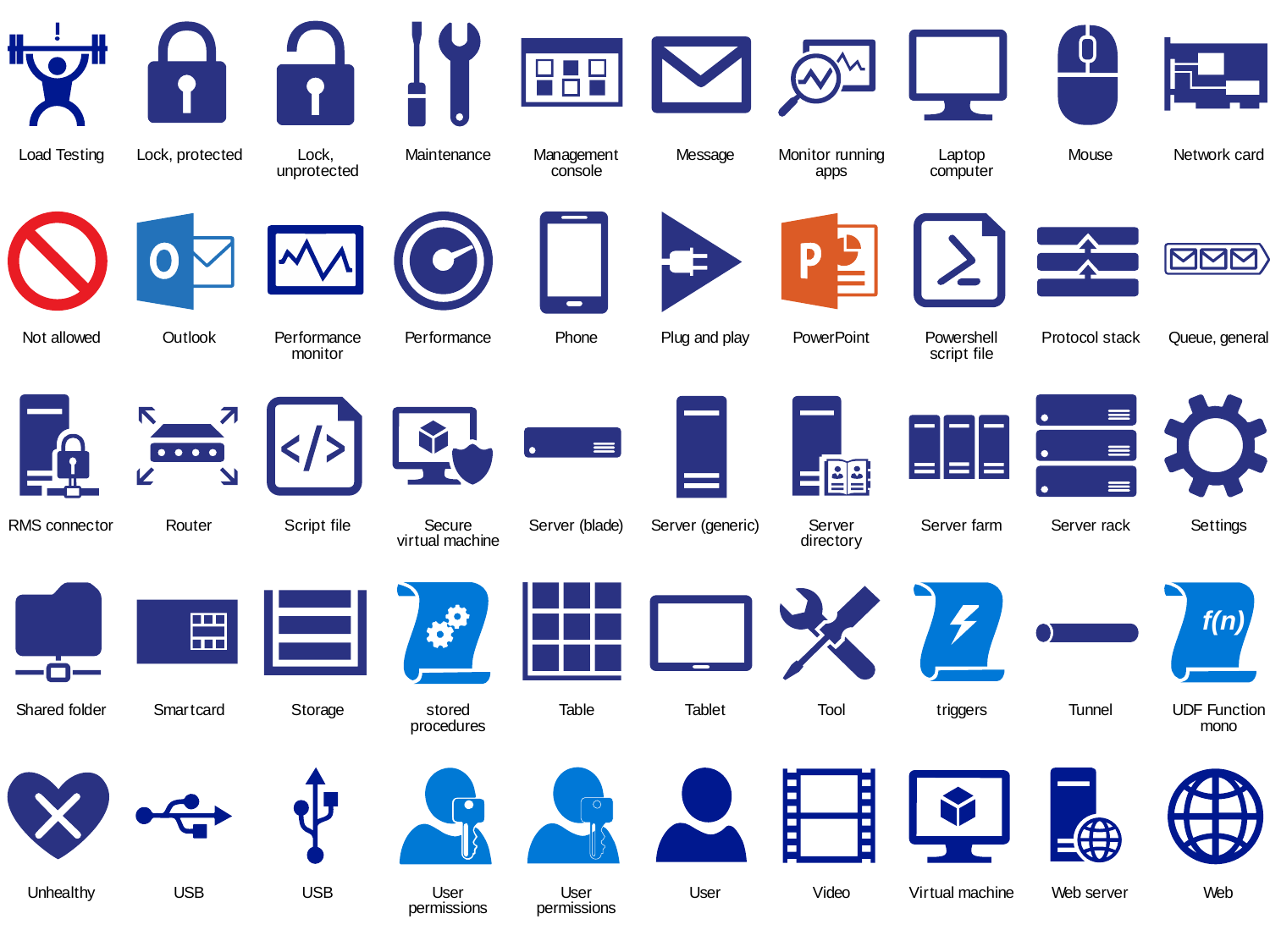

L
o
a
d
T
e
s
t
i
n
g
L
o
c
k
,
p
r
o
t
e
c
t
e
d
L
o
c
k
,
u
n
p
r
o
t
e
c
t
e
d
M
a
i
n
t
e
n
a
n
c
e
M
a
na
g
e
m
e
n
t
c
o
n
s
o
l
e
M
es
s
a
g
e
M
o
n
i
t
o
r
r
un
ni
n
g
a
p
p
s
L
a
p
t
o
p
c
o
m
p
u
t
e
r
M
ou
s
e
N
e
t
w
o
r
k
c
a
r
d

N
o
t
a
ll
o
w
e
d
O
u
t
l
o
o
k
P
e
r
f
o
r
m
a
n
c
e
m
o
n
i
t
o
r
P
e
r
f
o
r
m
a
n
c
e
P
h
o
n
e
P
lu
g
a
n
d
p
l
a
y
P
o
w
e
r
P
o
i
n
t
P
o
w
e
r
s
h
e
l
l
s
c
r
i
p
t
f
il
e
Pr
o
t
o
c
o
l
s
t
a
c
k
Q
u
e
u
e
,
g
e
n
er
a
l

r
S
e
r
v
e
d
i
r
e
c
t
o
r
y
S
e
r
v
e
r
f
a
r
m
S
e
r
v
e
r
r
a
c
k
S
e
t
t
i
n
g
s
R
M
S
c
o
n
n
e
c
t
o
r
R
o
u
t
e
r
S
c
r
i
p
t
f
il
e
S
e
c
u
r
e
v
i
r
t
u
a
l
m
a
c
hi
n
e
S
e
r
v
e
r
(
b
l
a
d
e
)
S
e
r
v
e
r
(
g
e
n
er
i
c
)

f(n)

S
ha
r
e
d
f
o
l
de
r
S
m
a
r
t
c
a
r
d
S
t
o
r
a
g
e
s
t
o
r
e
d
p
r
o
c
e
d
u
r
e
s
T
a
b
l
e
T
a
b
l
e
t
T
o
o
l
t
r
i
g
g
e
r
s
T
un
n
e
l
U
D
F
F
u
nc
t
i
o
n
m
o
n
o

U
n
h
e
a
lt
h
y
U
S
B
U
S
B
U
s
e
r
p
e
r
m
i
s
s
i
o
n
U
s
e
r
p
e
r
m
i
s
s
i
o
n
s
U
s
e
r
V
i
d
e
o
V
i
r
t
u
a
l
m
a
c
hi
n
e
W
e
b
s
e
r
v
e
r
W
e
b
s